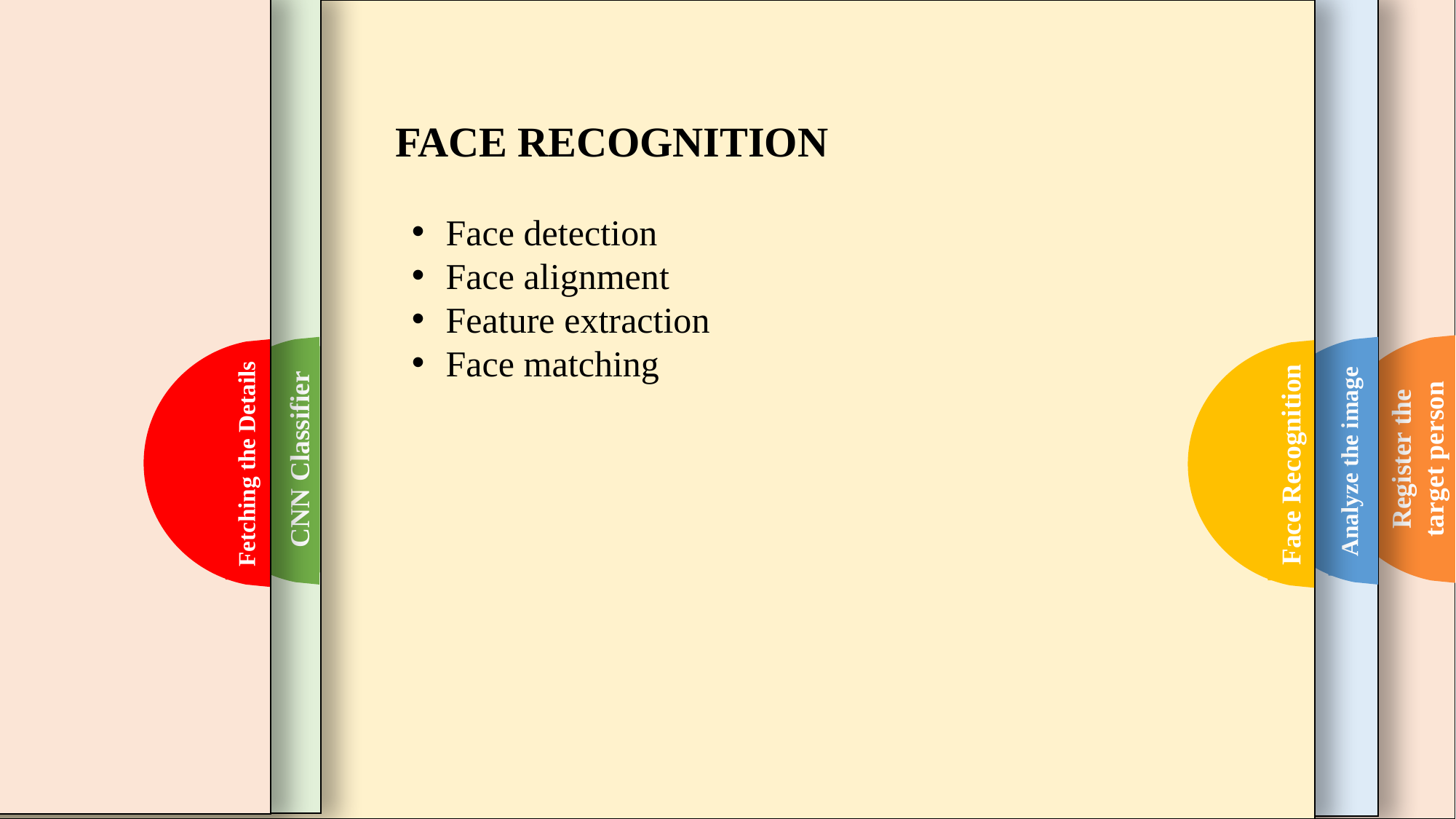

FACE RECOGNITION
Face detection
Face alignment
Feature extraction
Face matching

Register the target person

CNN Classifier

Analyze the image

Fetching the Details

Face Recognition